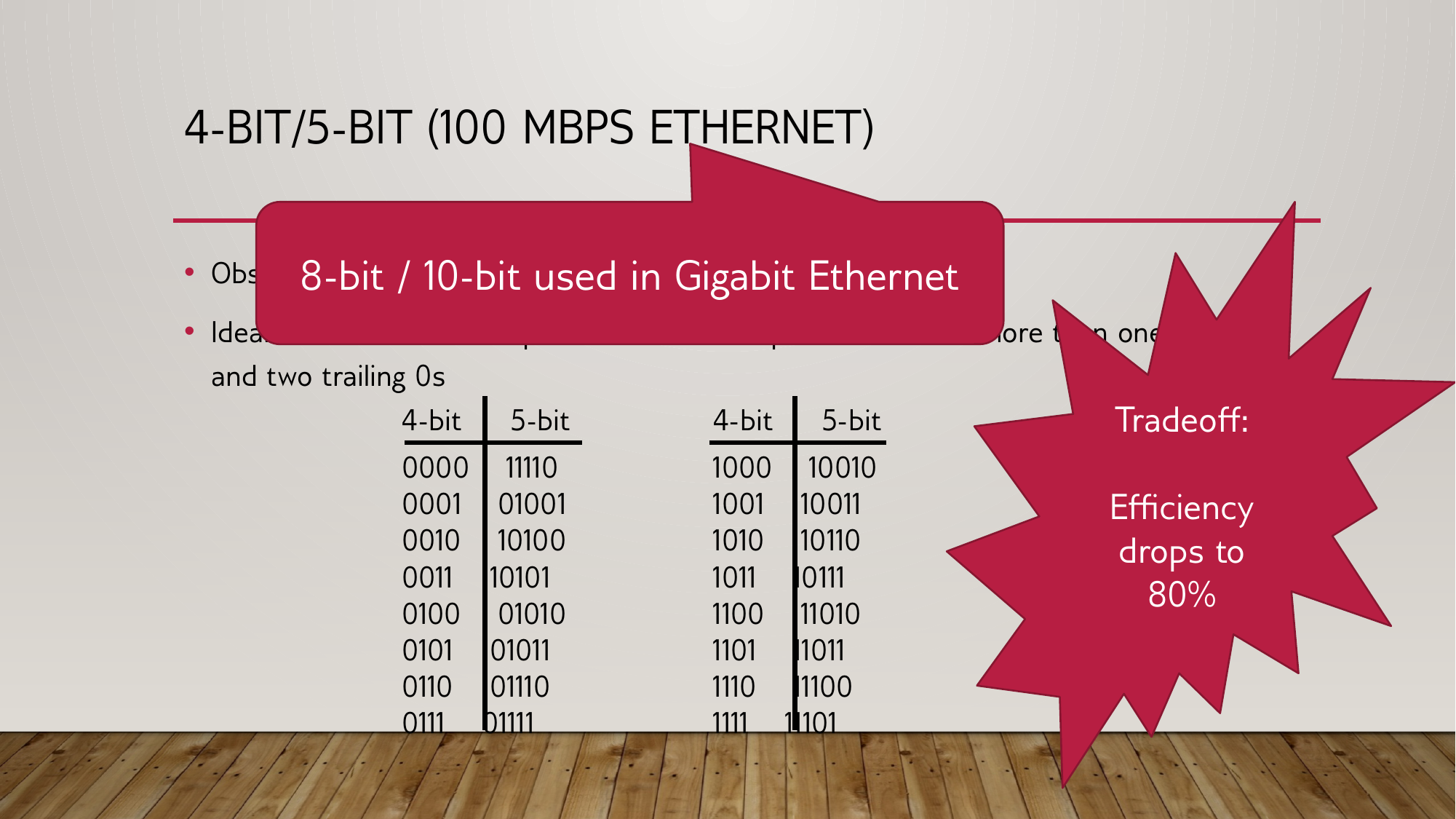

# 4-bit/5-bit (100 Mbps Ethernet)
8-bit / 10-bit used in Gigabit Ethernet
Tradeoff:

Efficiency drops to 80%
Observations: NRZI works as long as no sequences of 0
Idea: encode all 4-bit sequences as 5-bit sequences with no more than one leading 0 and two trailing 0s
4-bit	5-bit
4-bit	5-bit
0000    11110
0001    01001
0010    10100
0011    10101
0100    01010
0101    01011
0110    01110
0111    01111
1000    10010
1001    10011
1010    10110
1011    10111
1100    11010
1101    11011
1110    11100
1111    11101